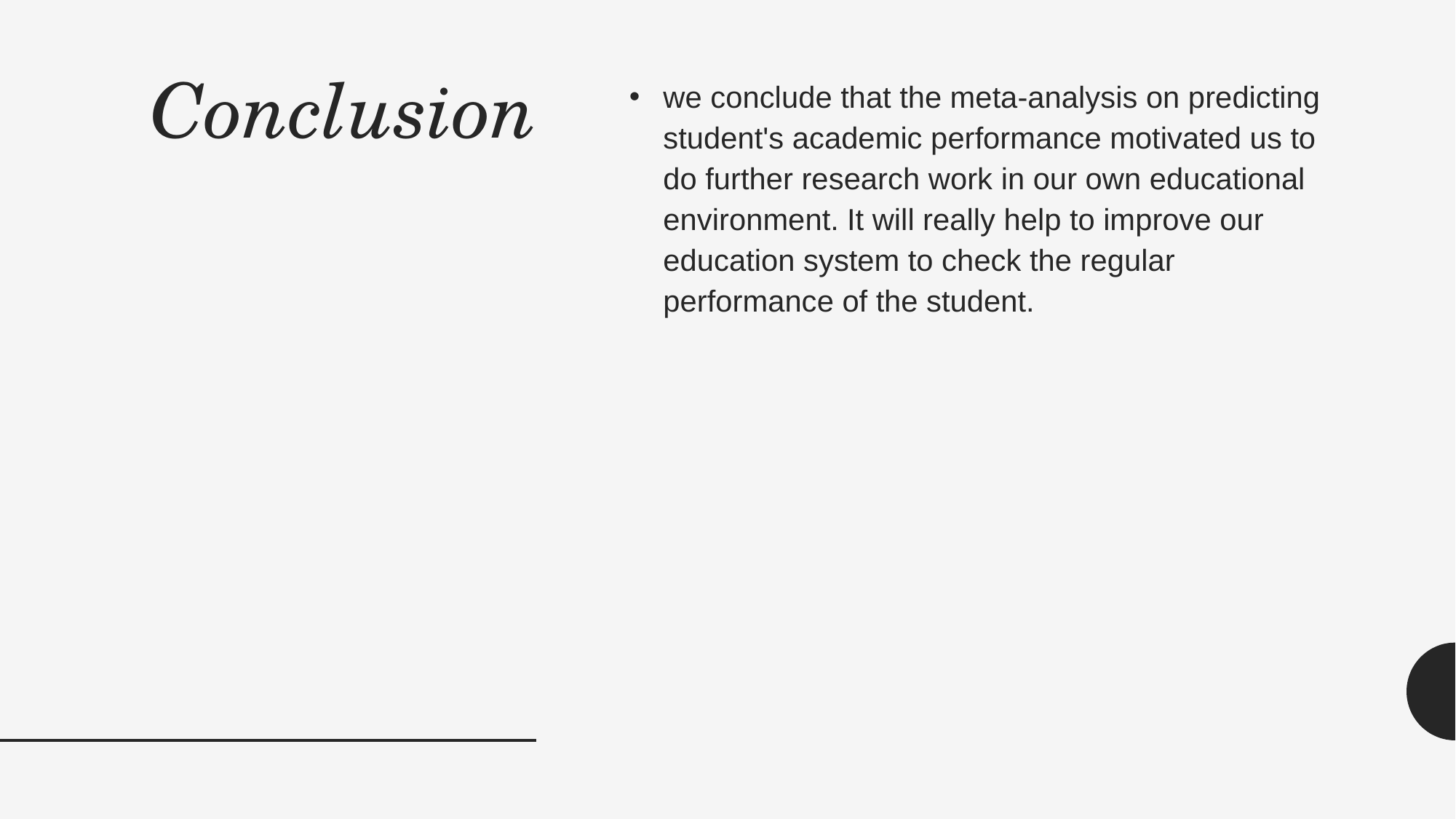

# Conclusion
we conclude that the meta-analysis on predicting student's academic performance motivated us to do further research work in our own educational environment. It will really help to improve our education system to check the regular performance of the student.